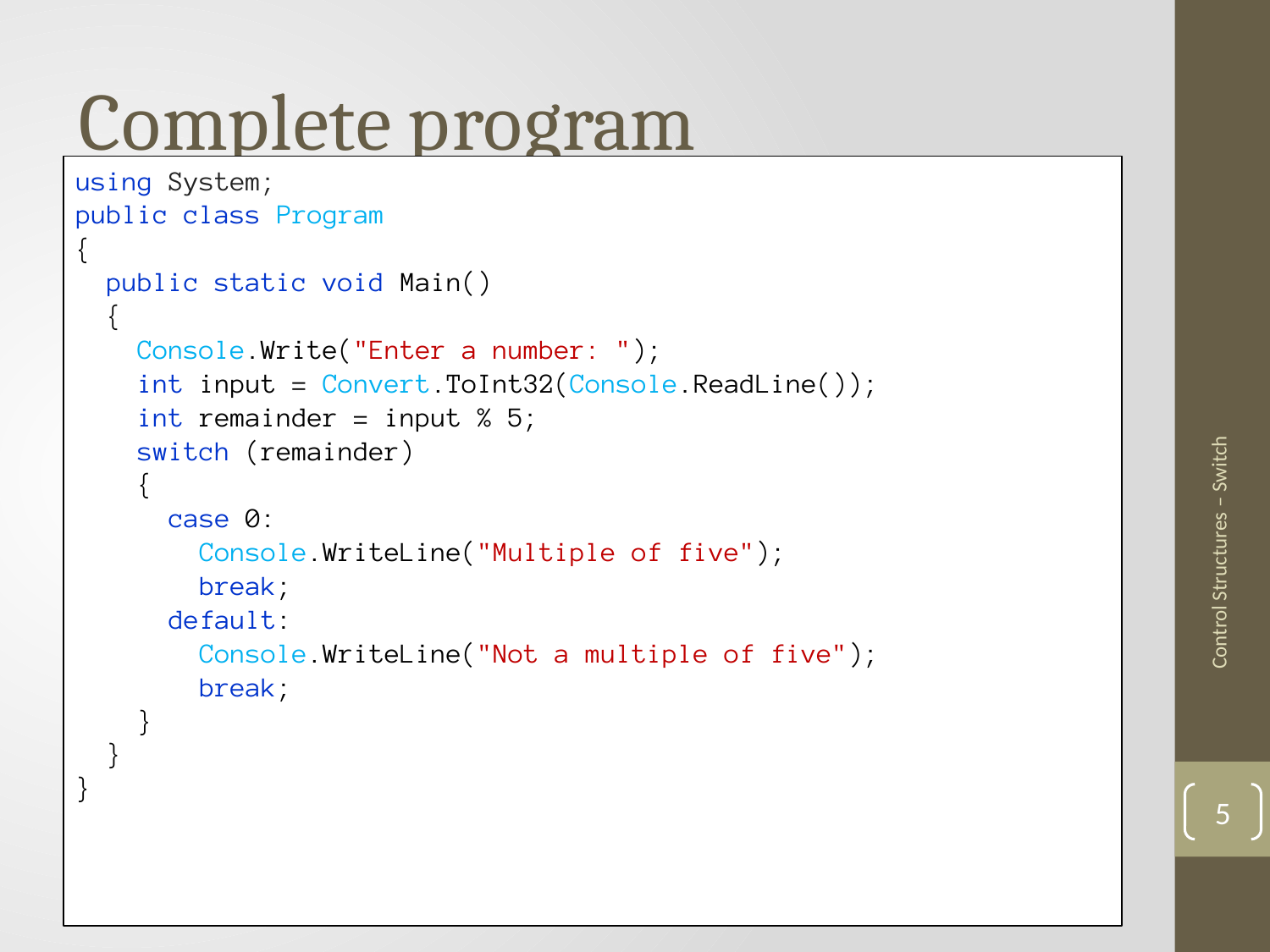

# Complete program
using System;
public class Program
{
  public static void Main()
  {
    Console.Write("Enter a number: ");
    int input = Convert.ToInt32(Console.ReadLine());
    int remainder = input % 5;
    switch (remainder)
    {
      case 0:
        Console.WriteLine("Multiple of five");
        break;
      default:
        Console.WriteLine("Not a multiple of five");
        break;
    }
  }
}
Control Structures – Switch
5